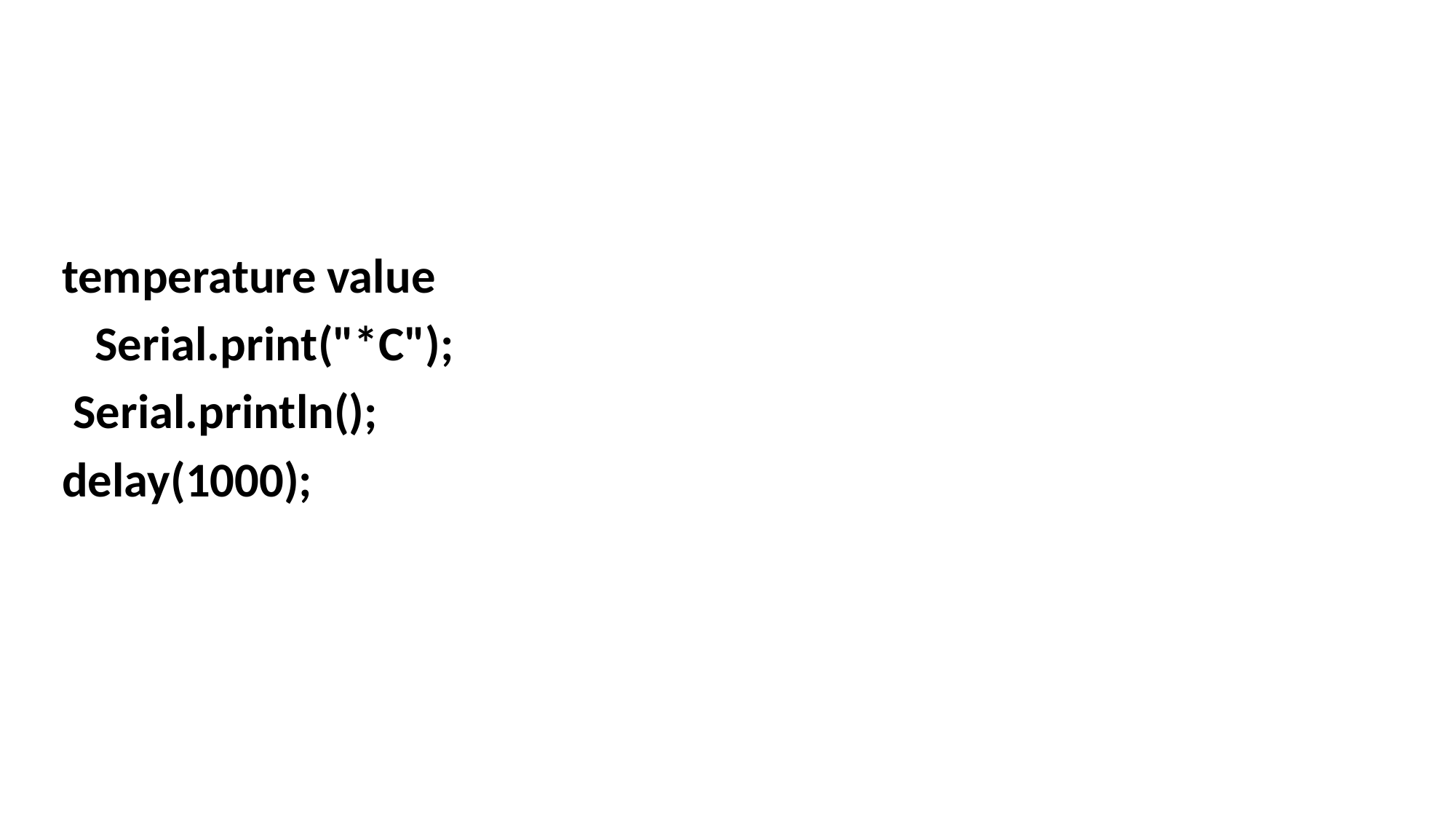

# .....
temperature value
   Serial.print("*C");
 Serial.println();
delay(1000);